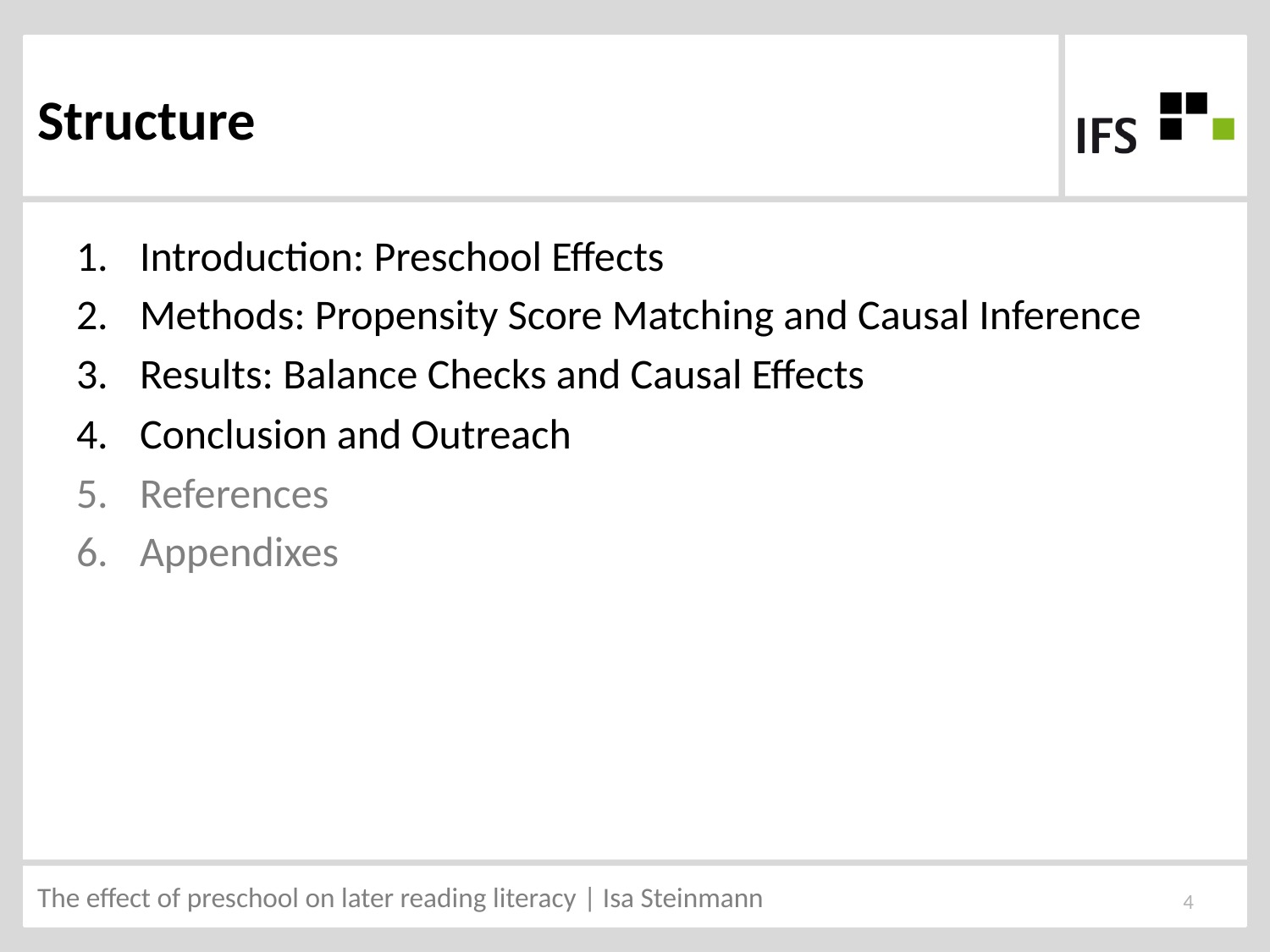

# Structure
Introduction: Preschool Effects
Methods: Propensity Score Matching and Causal Inference
Results: Balance Checks and Causal Effects
Conclusion and Outreach
References
Appendixes
4